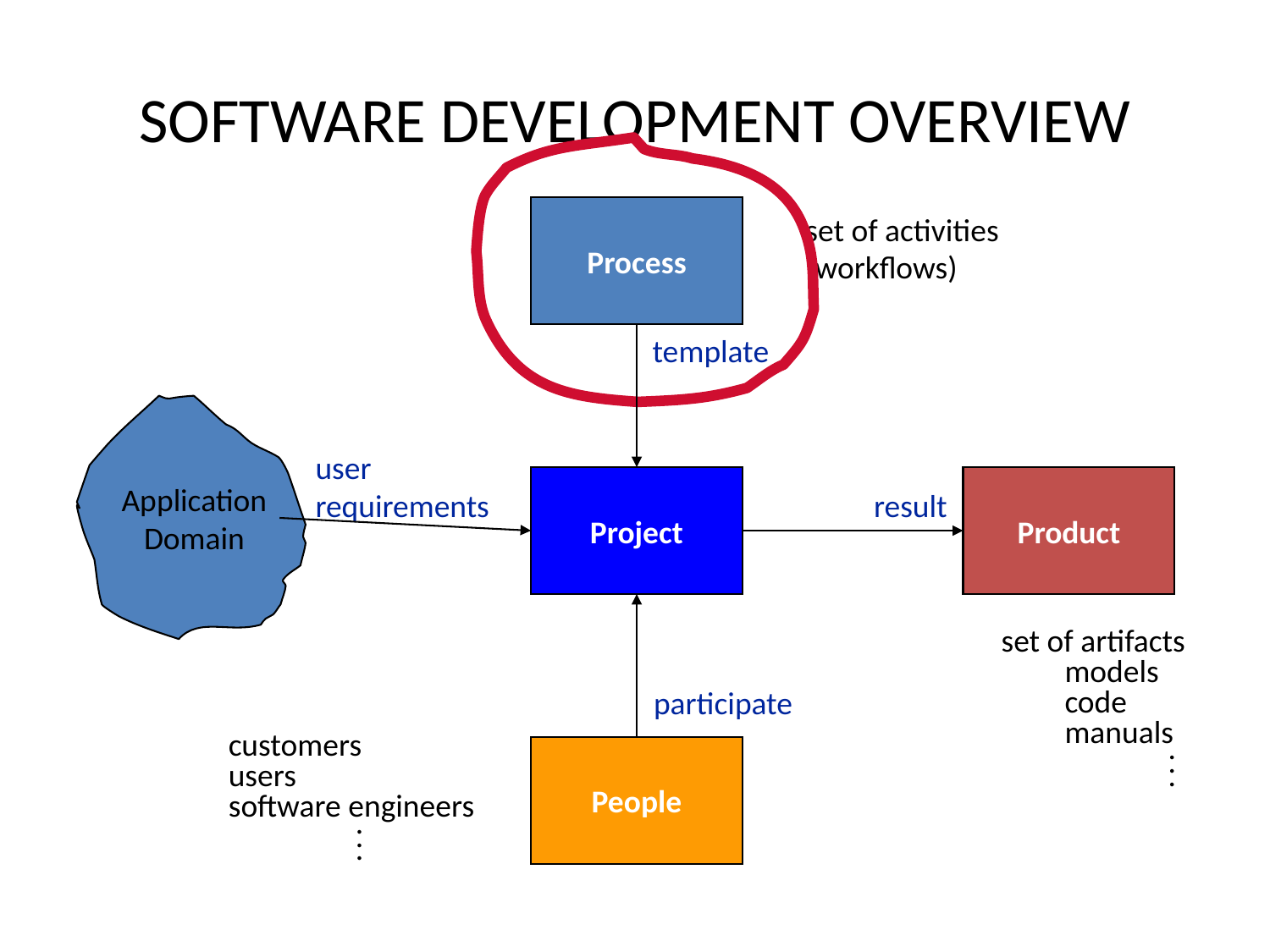

# SOFTWARE DEVELOPMENT OVERVIEW

Process
set of activities
(workflows)
template

Application
Domain
user
requirements
Project
Product
result
set of artifacts
models
code
manuals
	.
	.
	.
participate
customers
users
software engineers
	.
	.
	.
People